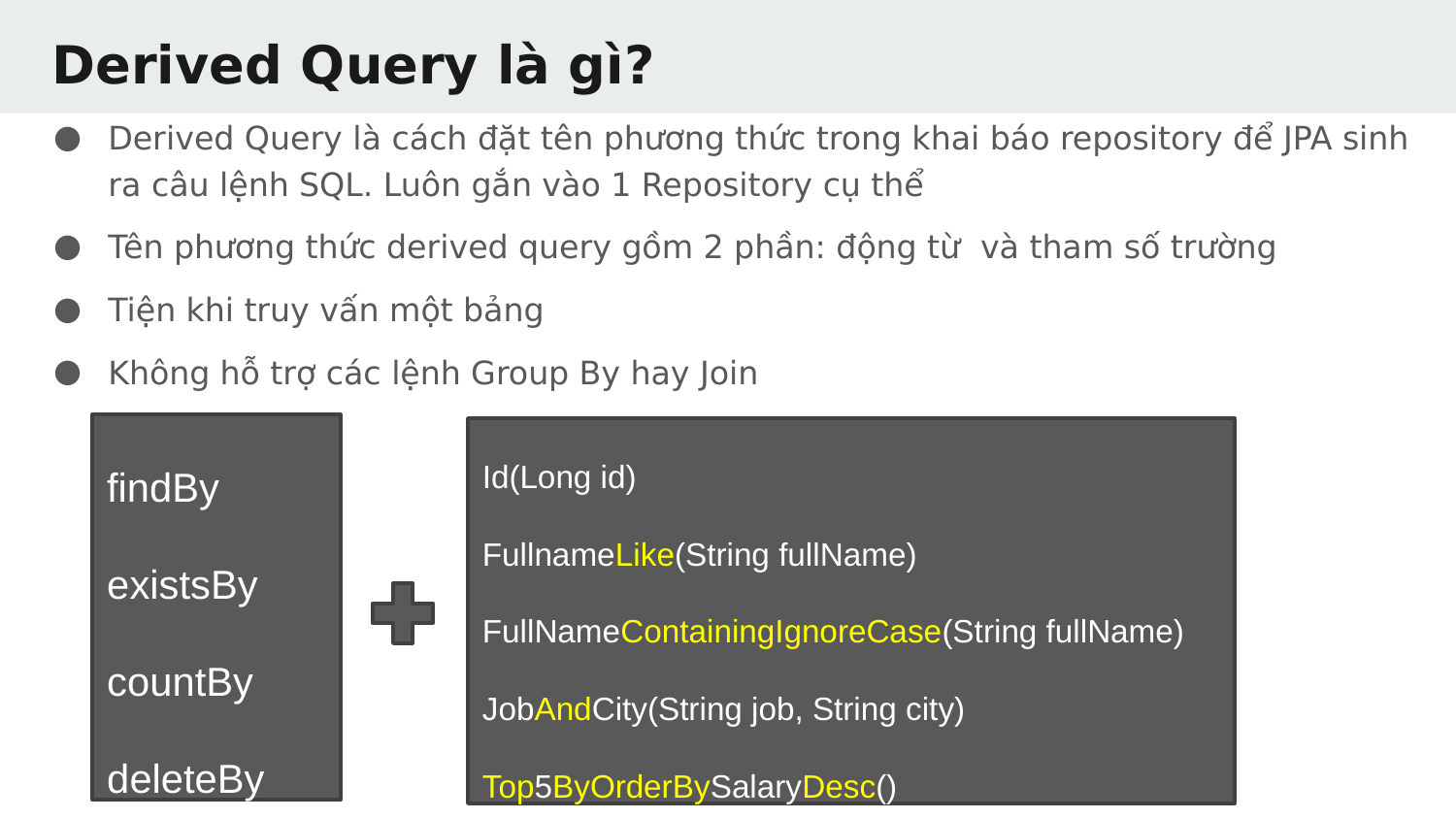

# Derived Query là gì?
Derived Query là cách đặt tên phương thức trong khai báo repository để JPA sinh ra câu lệnh SQL. Luôn gắn vào 1 Repository cụ thể
Tên phương thức derived query gồm 2 phần: động từ  và tham số trường
Tiện khi truy vấn một bảng
Không hỗ trợ các lệnh Group By hay Join
findBy
existsBy
countBy
deleteBy
Id(Long id)
FullnameLike(String fullName)
FullNameContainingIgnoreCase(String fullName)
JobAndCity(String job, String city)
Top5ByOrderBySalaryDesc()